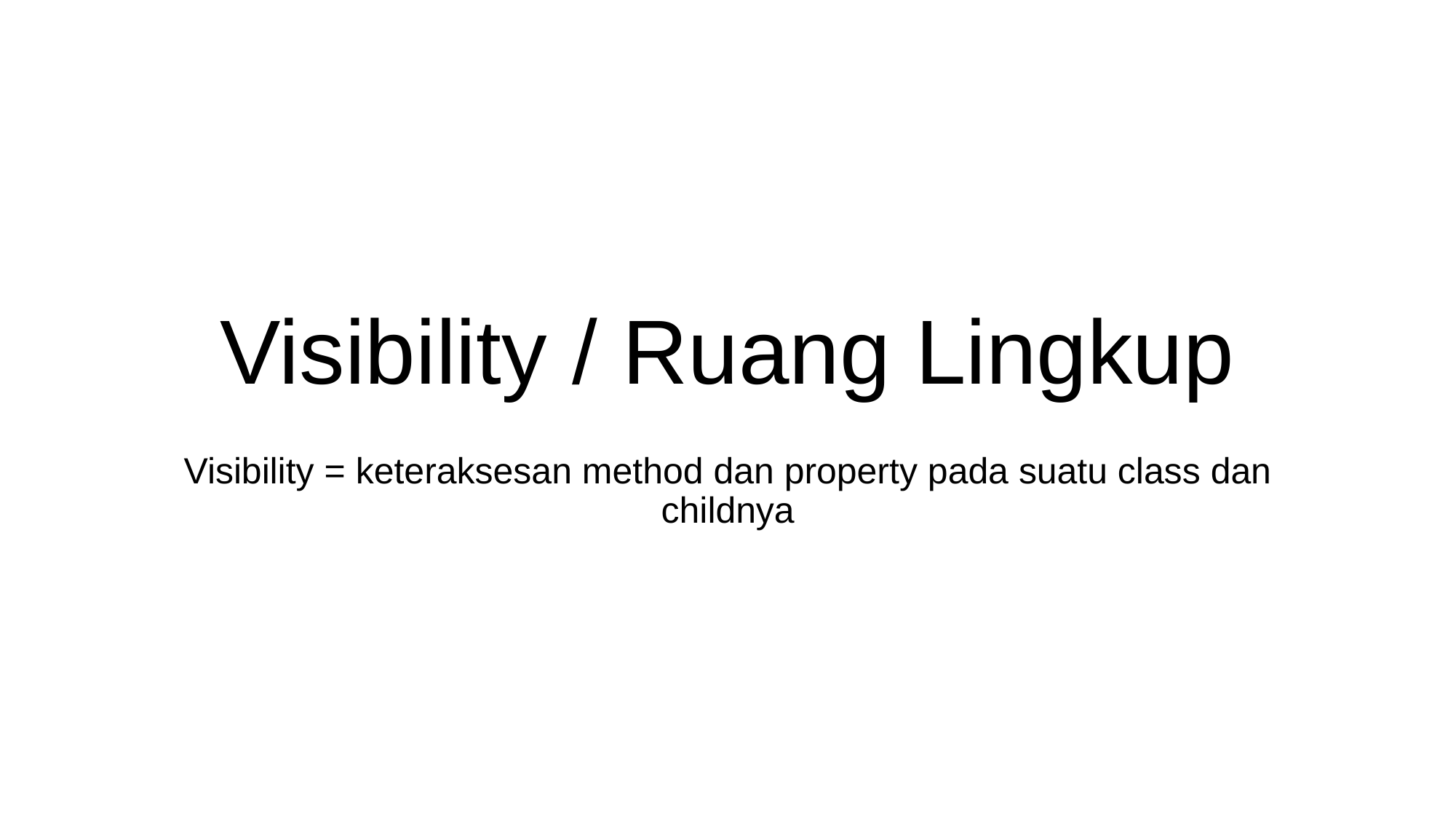

# Visibility / Ruang Lingkup
Visibility = keteraksesan method dan property pada suatu class dan childnya